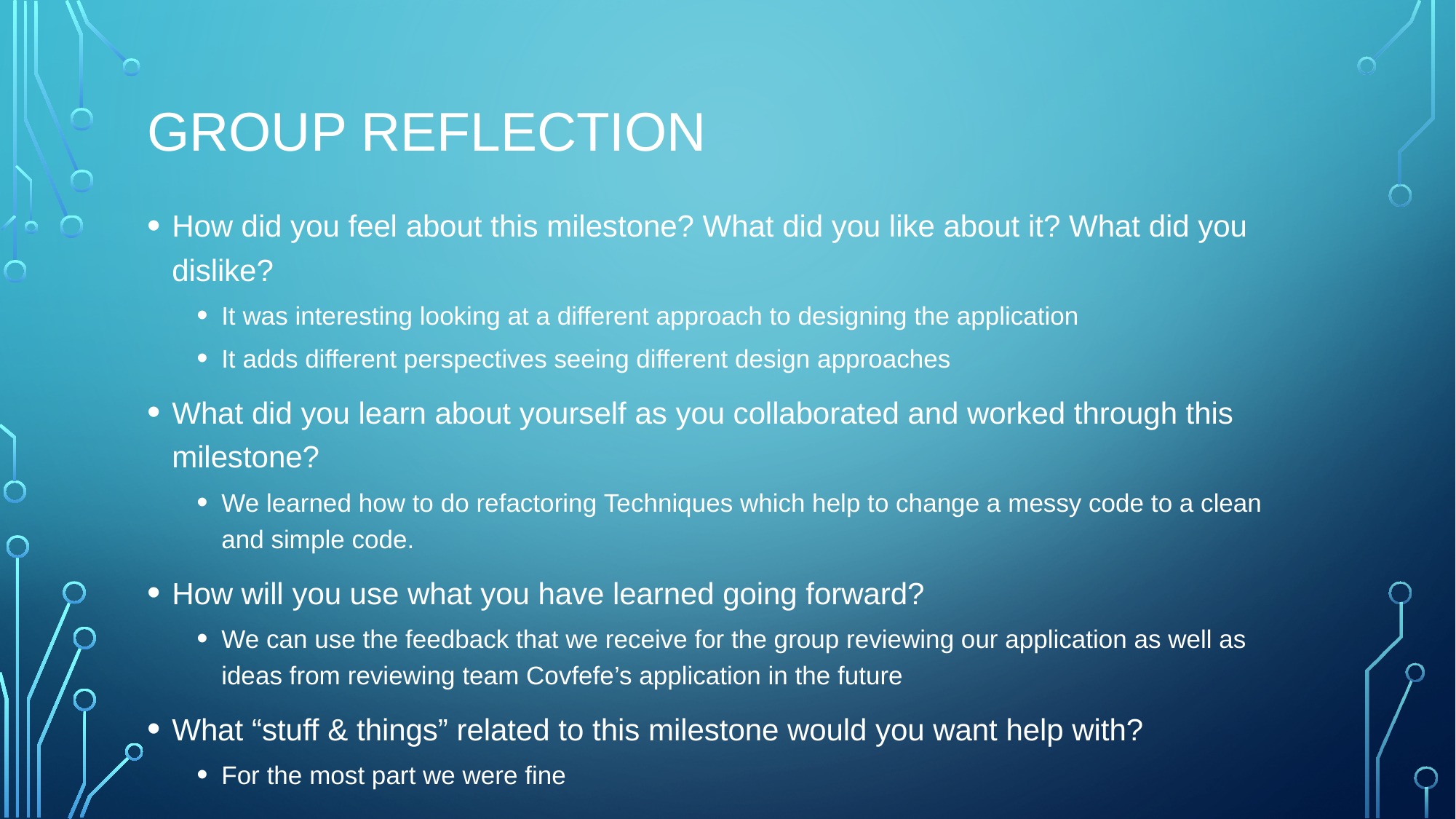

# Group reflection
How did you feel about this milestone? What did you like about it? What did you dislike?
It was interesting looking at a different approach to designing the application
It adds different perspectives seeing different design approaches
What did you learn about yourself as you collaborated and worked through this milestone?
We learned how to do refactoring Techniques which help to change a messy code to a clean and simple code.
How will you use what you have learned going forward?
We can use the feedback that we receive for the group reviewing our application as well as ideas from reviewing team Covfefe’s application in the future
What “stuff & things” related to this milestone would you want help with?
For the most part we were fine